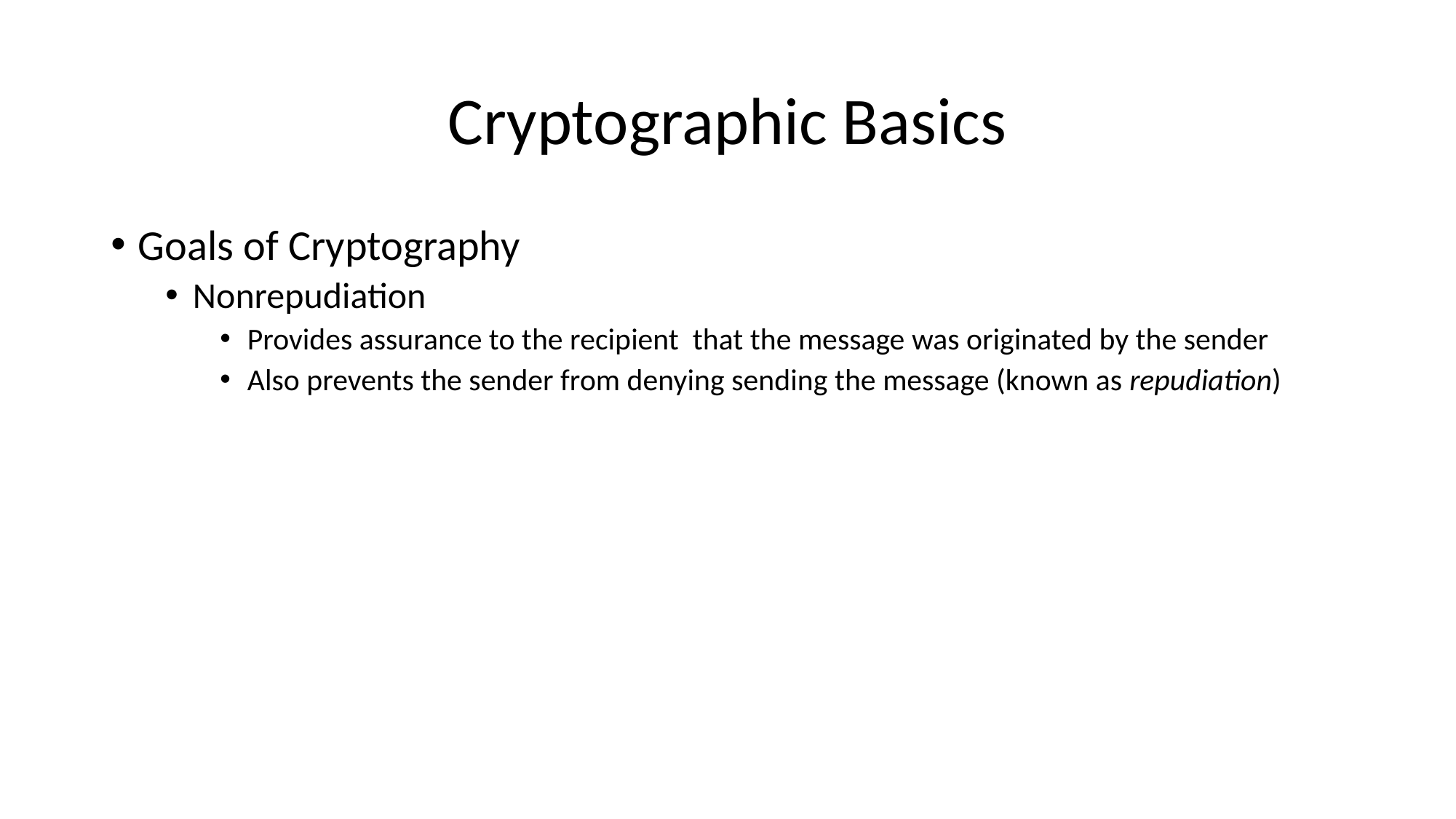

# Cryptographic Basics
Goals of Cryptography
Nonrepudiation
Provides assurance to the recipient  that the message was originated by the sender
Also prevents the sender from denying sending the message (known as repudiation)